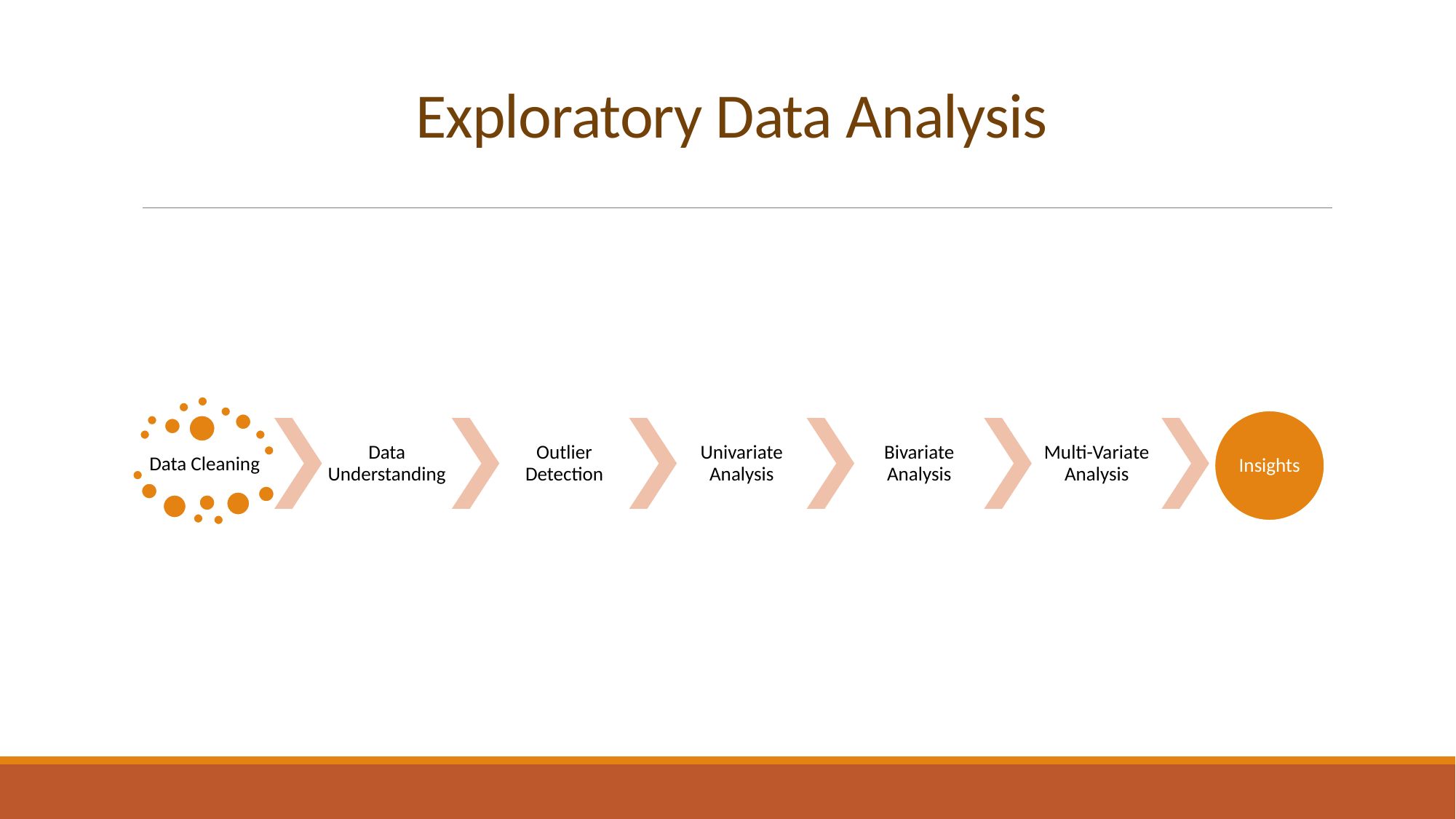

# Exploratory Data Analysis
Data Cleaning
Data Understanding
Outlier Detection
Univariate Analysis
Bivariate Analysis
Multi-Variate Analysis
Insights